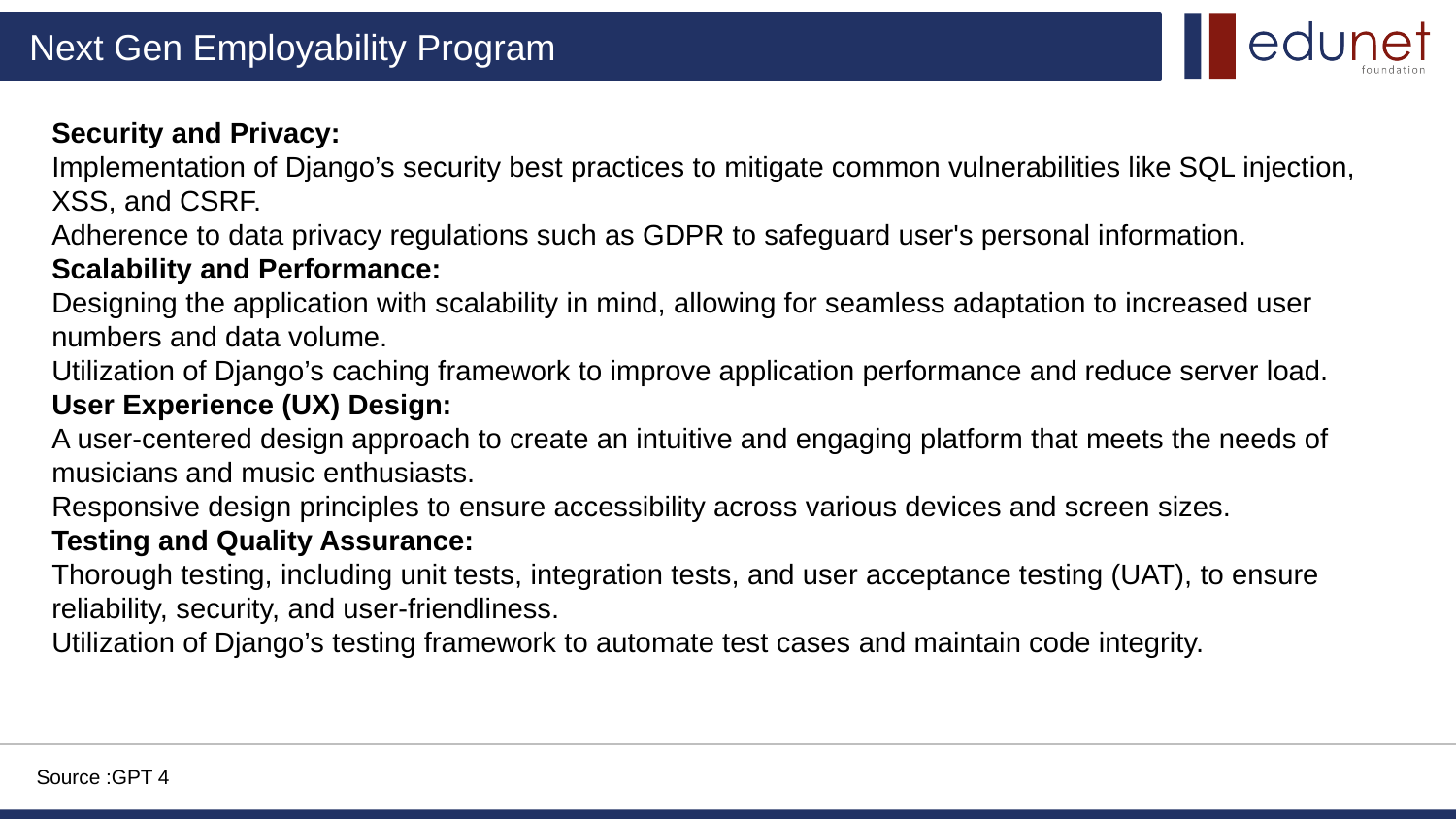

Security and Privacy:
Implementation of Django’s security best practices to mitigate common vulnerabilities like SQL injection, XSS, and CSRF.
Adherence to data privacy regulations such as GDPR to safeguard user's personal information.
Scalability and Performance:
Designing the application with scalability in mind, allowing for seamless adaptation to increased user numbers and data volume.
Utilization of Django’s caching framework to improve application performance and reduce server load.
User Experience (UX) Design:
A user-centered design approach to create an intuitive and engaging platform that meets the needs of musicians and music enthusiasts.
Responsive design principles to ensure accessibility across various devices and screen sizes.
Testing and Quality Assurance:
Thorough testing, including unit tests, integration tests, and user acceptance testing (UAT), to ensure reliability, security, and user-friendliness.
Utilization of Django’s testing framework to automate test cases and maintain code integrity.

Source :GPT 4